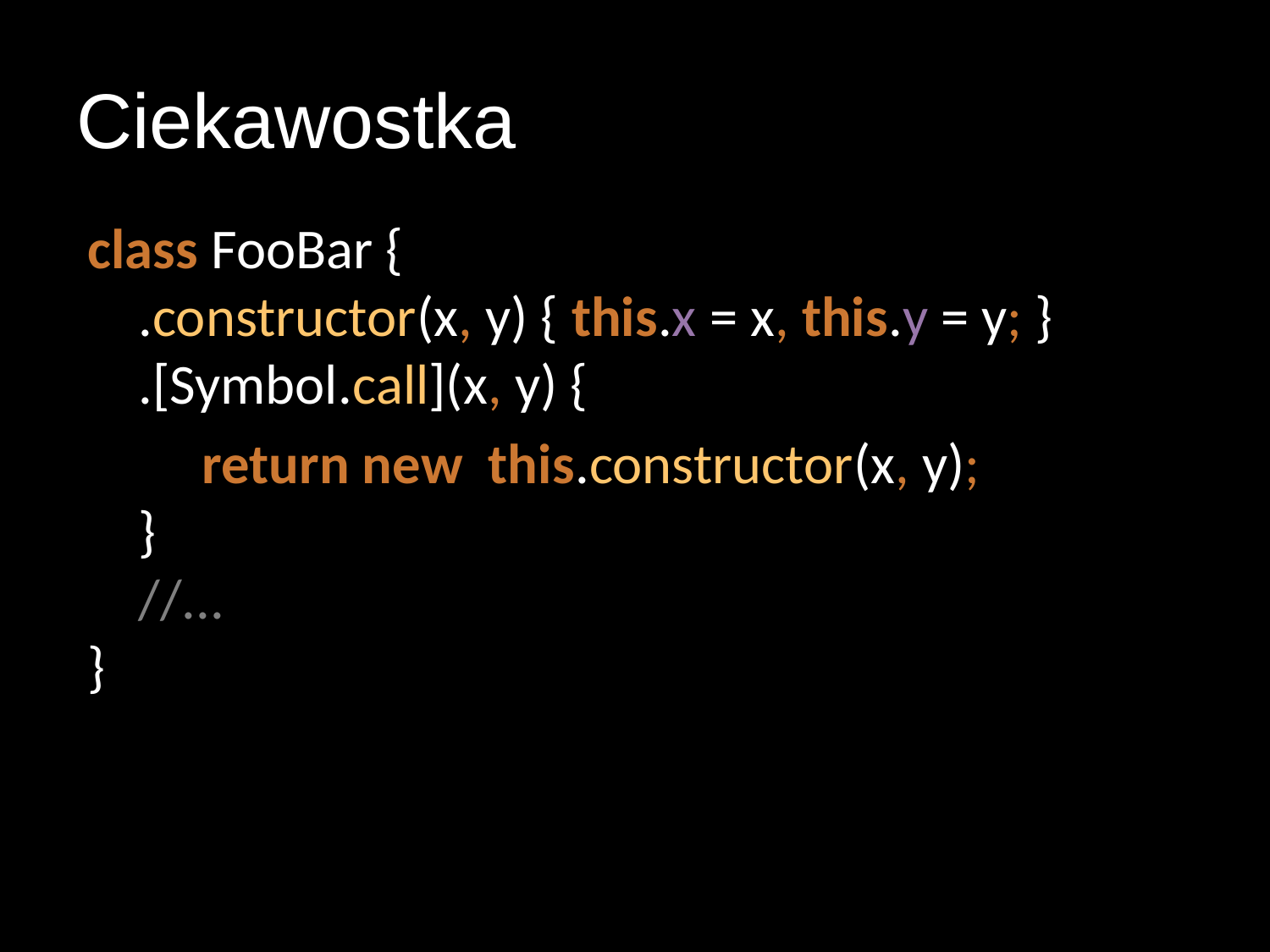

# Ciekawostka
class FooBar {
    .constructor(x, y) { this.x = x, this.y = y; }
    .[Symbol.call](x, y) {
         return new  this.constructor(x, y);
    }
    //...
}